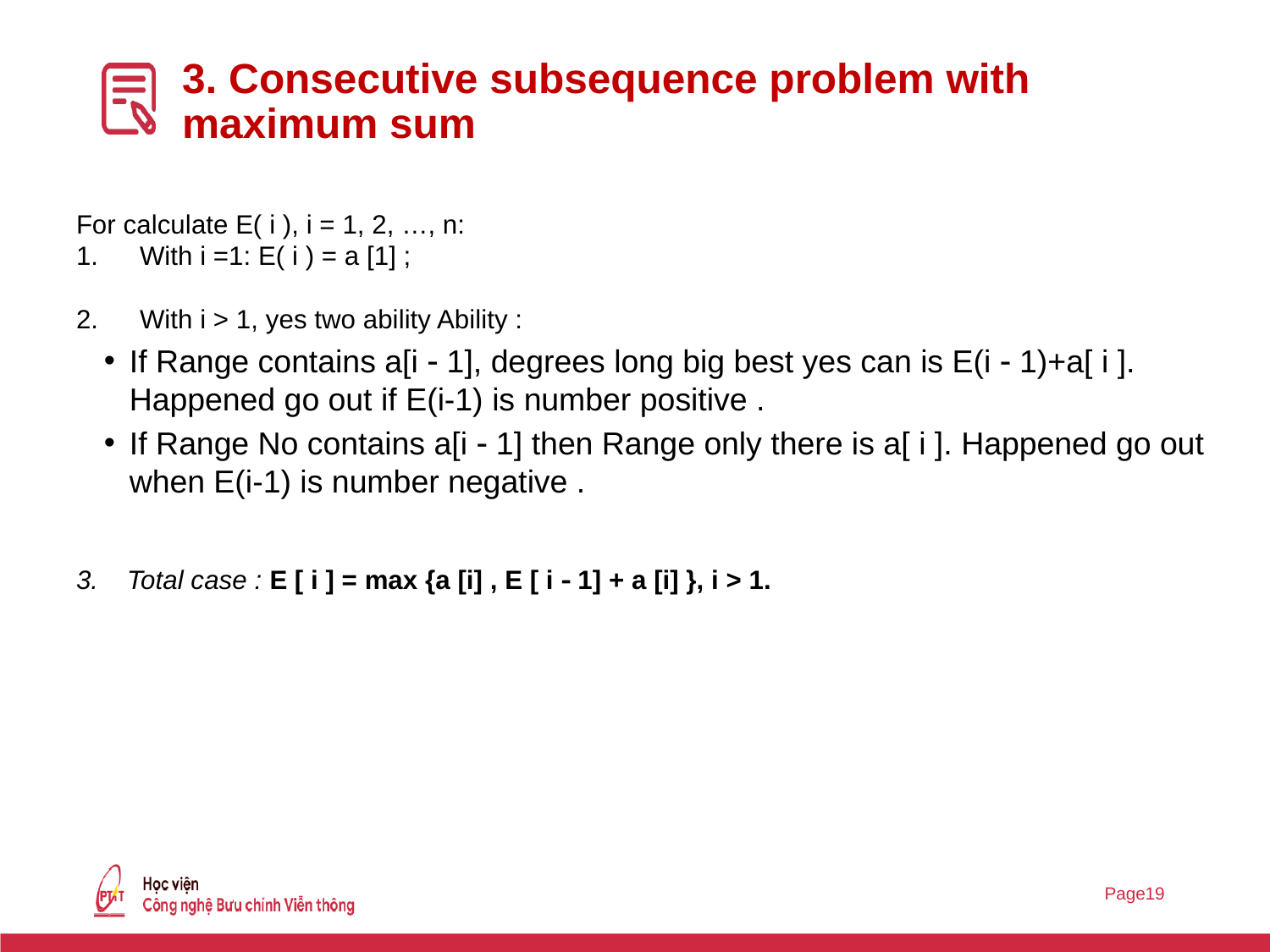

# 3. Consecutive subsequence problem with maximum sum
For calculate E( i ), i = 1, 2, …, n:
With i =1: E( i ) = a [1] ;

With i > 1, yes two ability Ability :
If Range contains a[i − 1], degrees long big best yes can is E(i − 1)+a[ i ]. Happened go out if E(i-1) is number positive .
If Range No contains a[i − 1] then Range only there is a[ i ]. Happened go out when E(i-1) is number negative .

Total case : E [ i ] = max {a [i] , E [ i − 1] + a [i] }, i > 1.